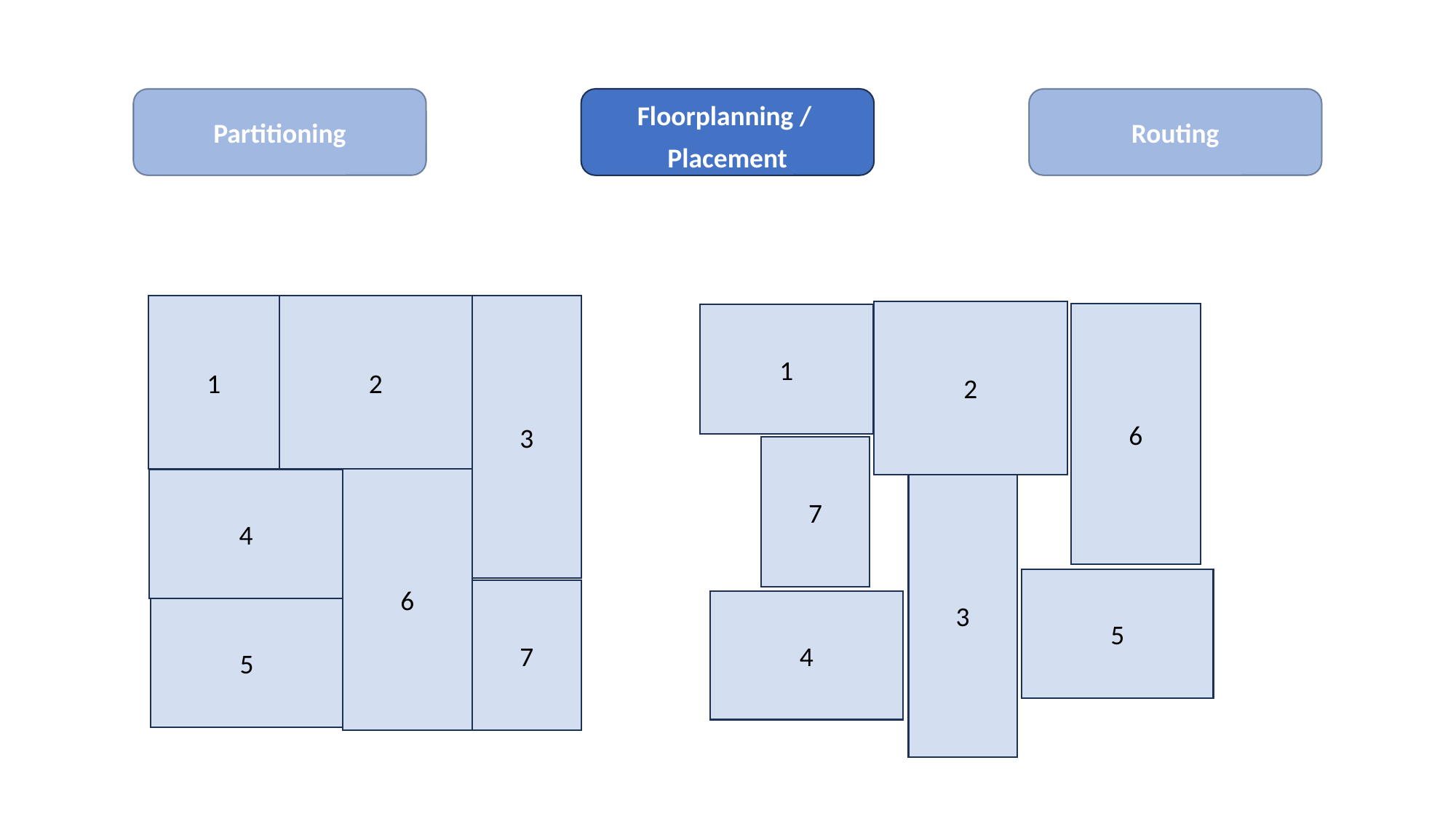

Floorplanning /
Placement
Routing
Partitioning
2
3
1
2
6
1
7
6
4
3
5
7
4
5